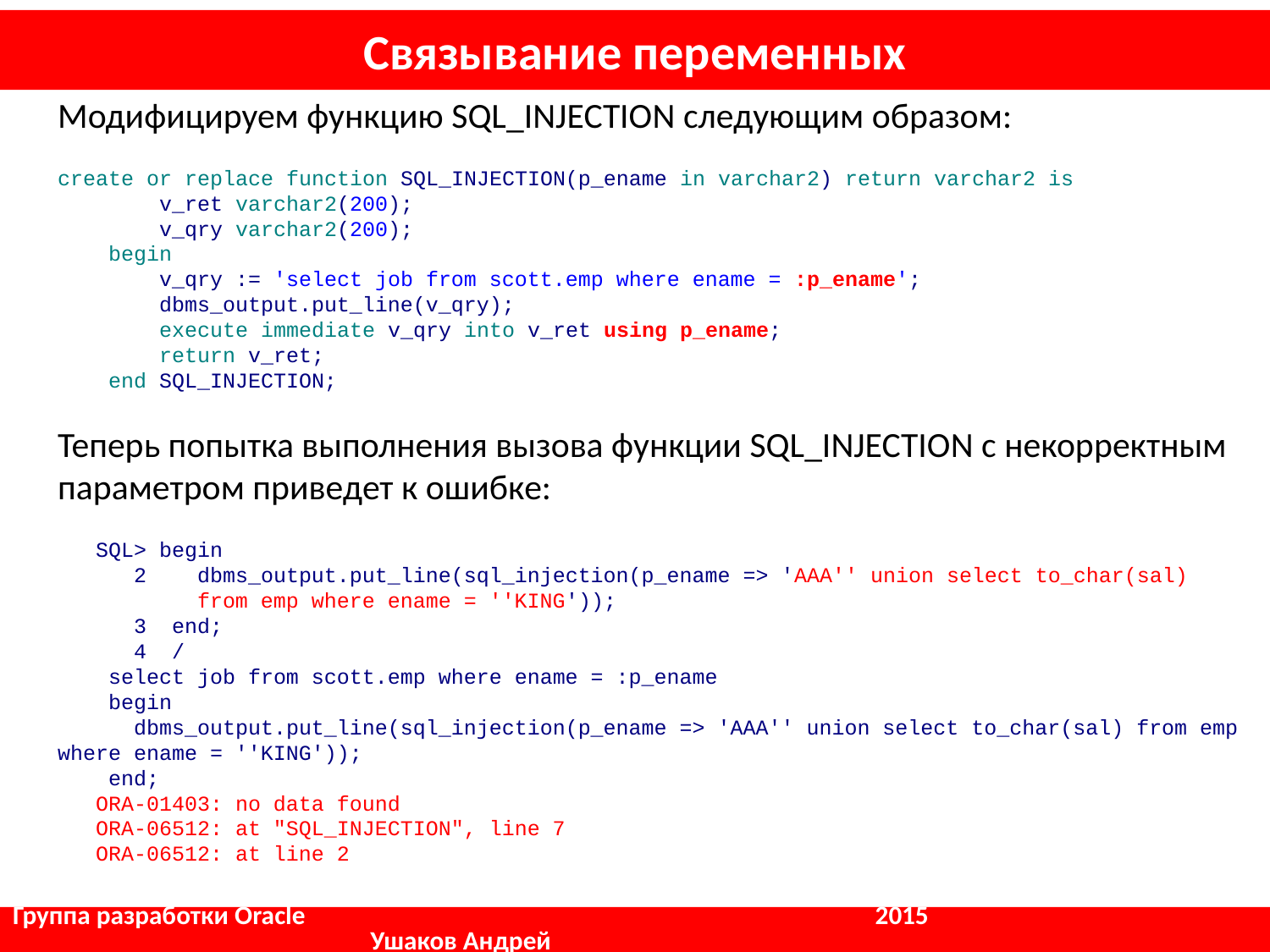

# Связывание переменных
Модифицируем функцию SQL_INJECTION следующим образом:

create or replace function SQL_INJECTION(p_ename in varchar2) return varchar2 is
        v_ret varchar2(200);
        v_qry varchar2(200);
    begin
        v_qry := 'select job from scott.emp where ename = :p_ename';
        dbms_output.put_line(v_qry);
        execute immediate v_qry into v_ret using p_ename;
        return v_ret;
    end SQL_INJECTION;

Теперь попытка выполнения вызова функции SQL_INJECTION с некорректным параметром приведет к ошибке:

    SQL> begin
      2    dbms_output.put_line(sql_injection(p_ename => 'AAA'' union select to_char(sal)
           from emp where ename = ''KING'));
      3  end;
      4  /
    select job from scott.emp where ename = :p_ename
    begin
      dbms_output.put_line(sql_injection(p_ename => 'AAA'' union select to_char(sal) from emp where ename = ''KING'));
    end;
   ORA-01403: no data found
   ORA-06512: at "SQL_INJECTION", line 7
   ORA-06512: at line 2

Группа разработки Oracle				                 2015		 	                                       Ушаков Андрей